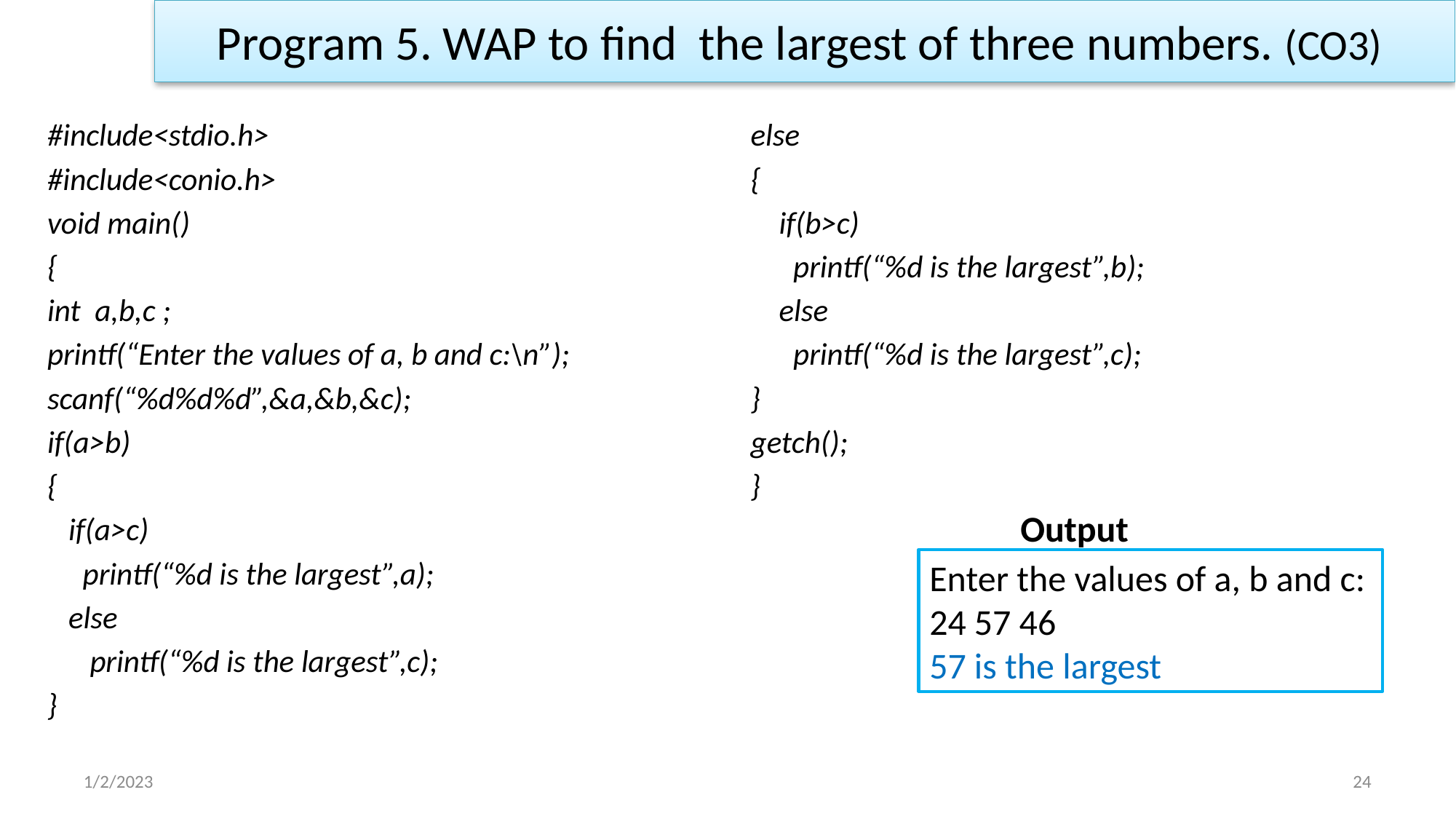

Program 5. WAP to find  the largest of three numbers. (CO3)
else
{
    if(b>c)
      printf(“%d is the largest”,b);
    else
      printf(“%d is the largest”,c);
}
getch();
}

#include<stdio.h>
#include<conio.h>
void main()
{
int  a,b,c ;
printf(“Enter the values of a, b and c:\n”);
scanf(“%d%d%d”,&a,&b,&c);
if(a>b)
{
   if(a>c)
     printf(“%d is the largest”,a);
   else
      printf(“%d is the largest”,c);
}

Output
Enter the values of a, b and c:
24 57 46
57 is the largest
1/2/2023
24